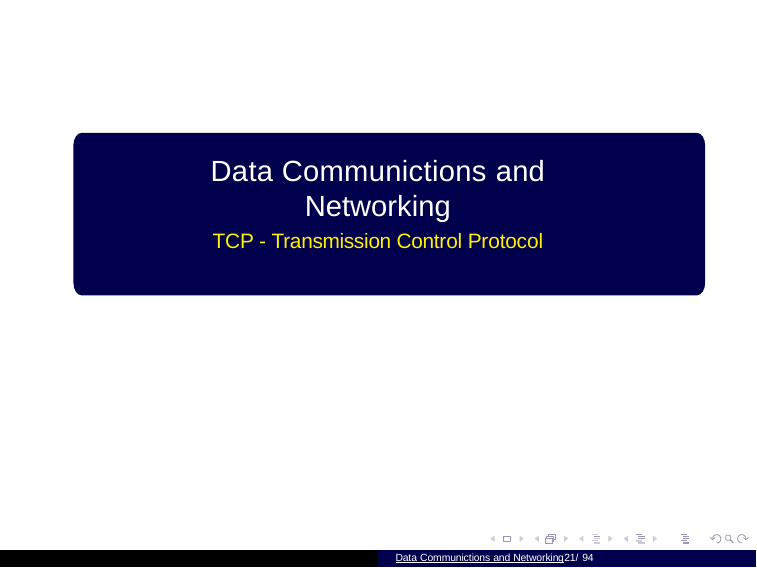

# Data Communictions and Networking
TCP - Transmission Control Protocol
Data Communictions and Networking21/ 94